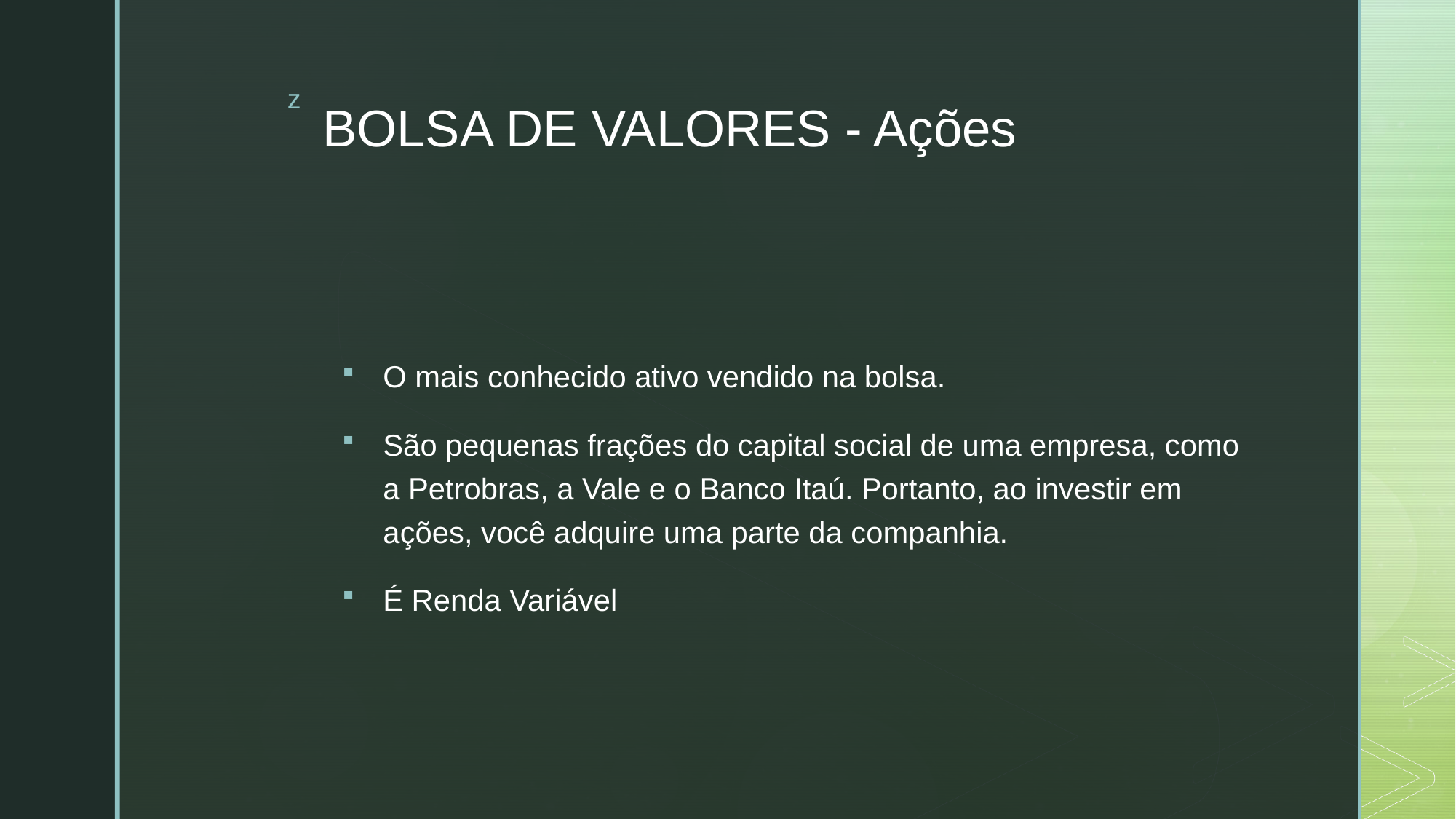

# BOLSA DE VALORES - Ações
O mais conhecido ativo vendido na bolsa.
São pequenas frações do capital social de uma empresa, como a Petrobras, a Vale e o Banco Itaú. Portanto, ao investir em ações, você adquire uma parte da companhia.
É Renda Variável